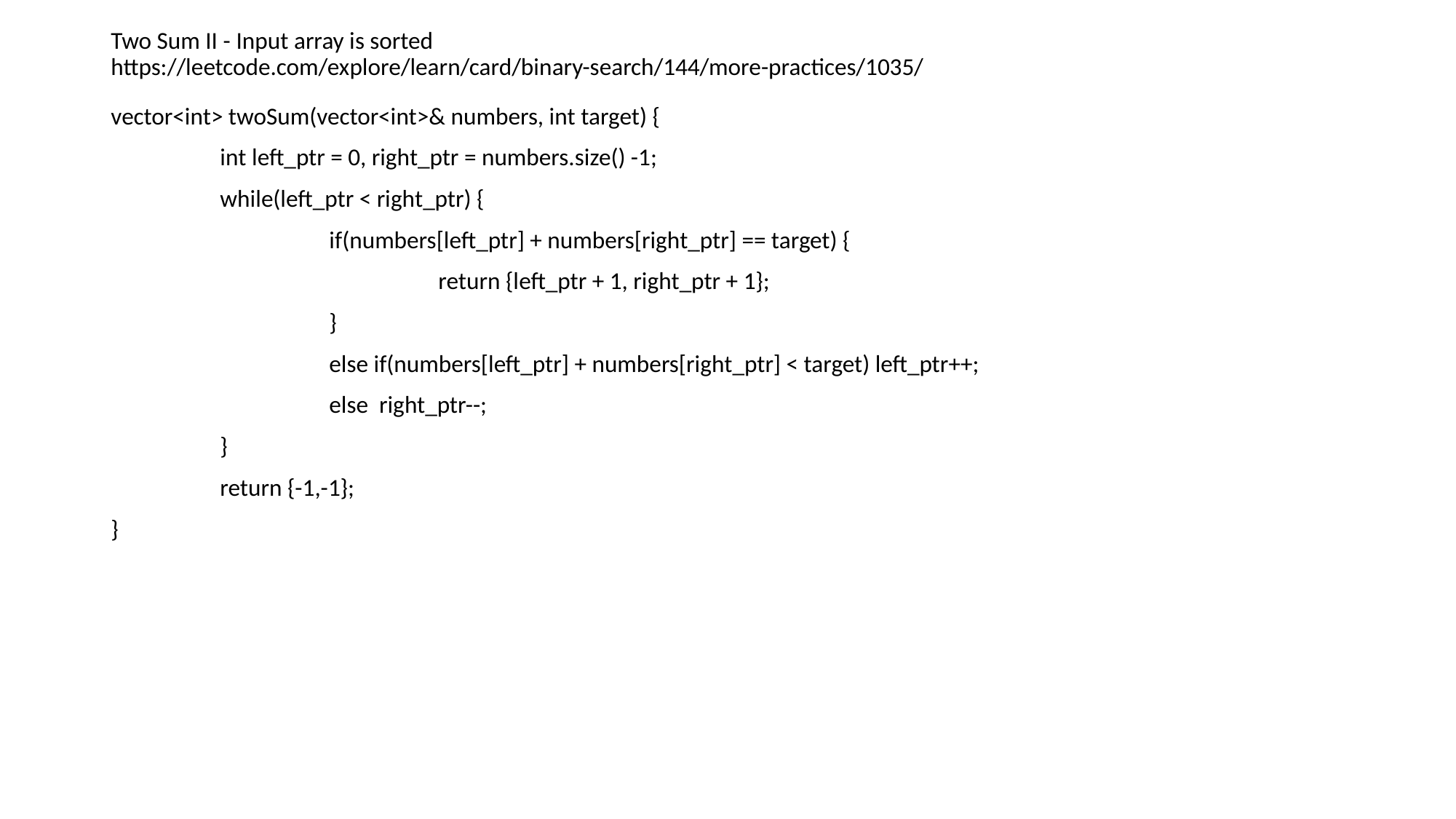

# Two Sum II - Input array is sorted https://leetcode.com/explore/learn/card/binary-search/144/more-practices/1035/
vector<int> twoSum(vector<int>& numbers, int target) {
	int left_ptr = 0, right_ptr = numbers.size() -1;
	while(left_ptr < right_ptr) {
		if(numbers[left_ptr] + numbers[right_ptr] == target) {
			return {left_ptr + 1, right_ptr + 1};
		}
		else if(numbers[left_ptr] + numbers[right_ptr] < target) left_ptr++;
		else  right_ptr--;
	}
	return {-1,-1};
}